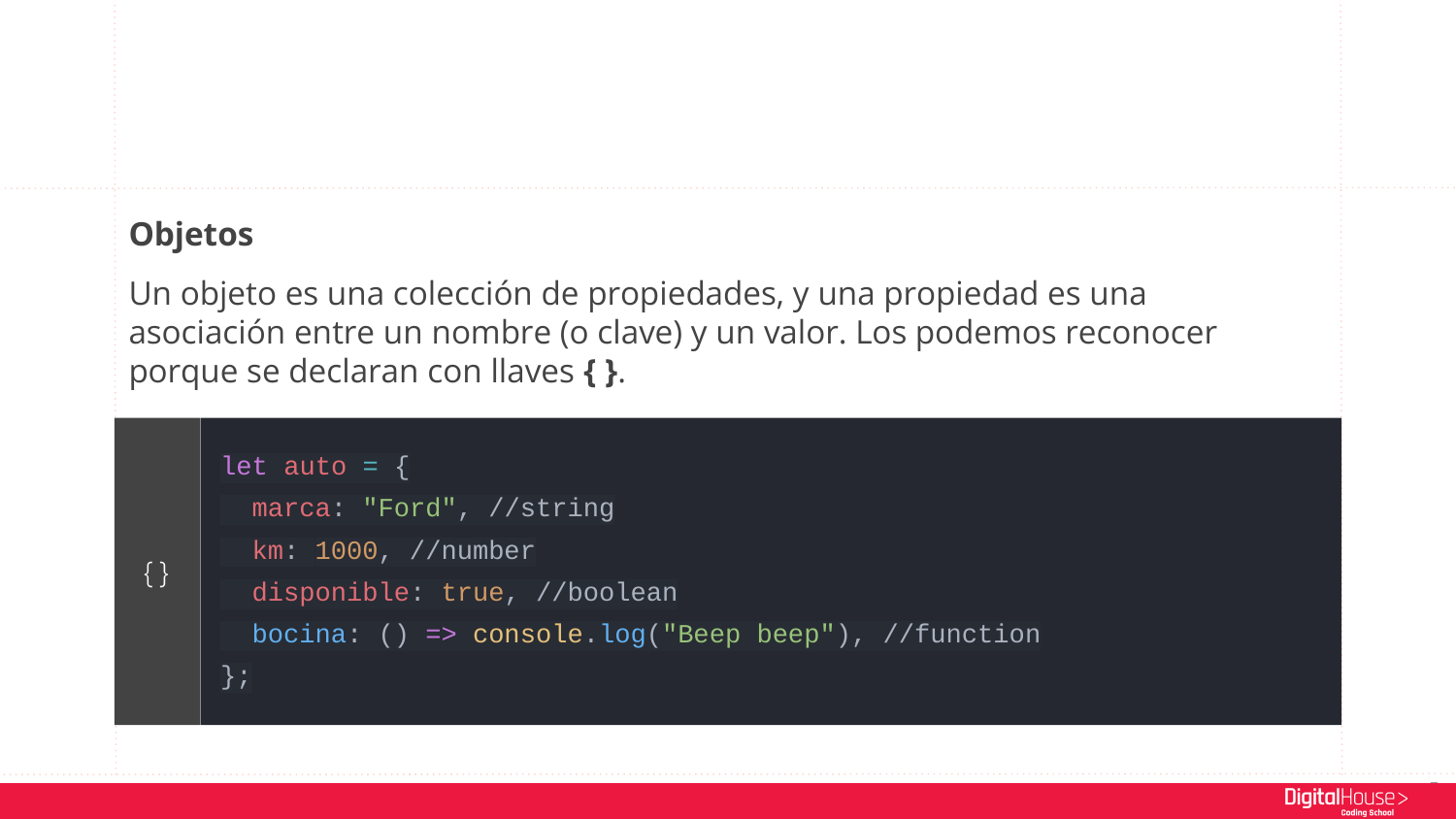

Objetos
Un objeto es una colección de propiedades, y una propiedad es una asociación entre un nombre (o clave) y un valor. Los podemos reconocer porque se declaran con llaves { }.
let auto = {
  marca: "Ford", //string
  km: 1000, //number
  disponible: true, //boolean
  bocina: () => console.log("Beep beep"), //function
};
{}